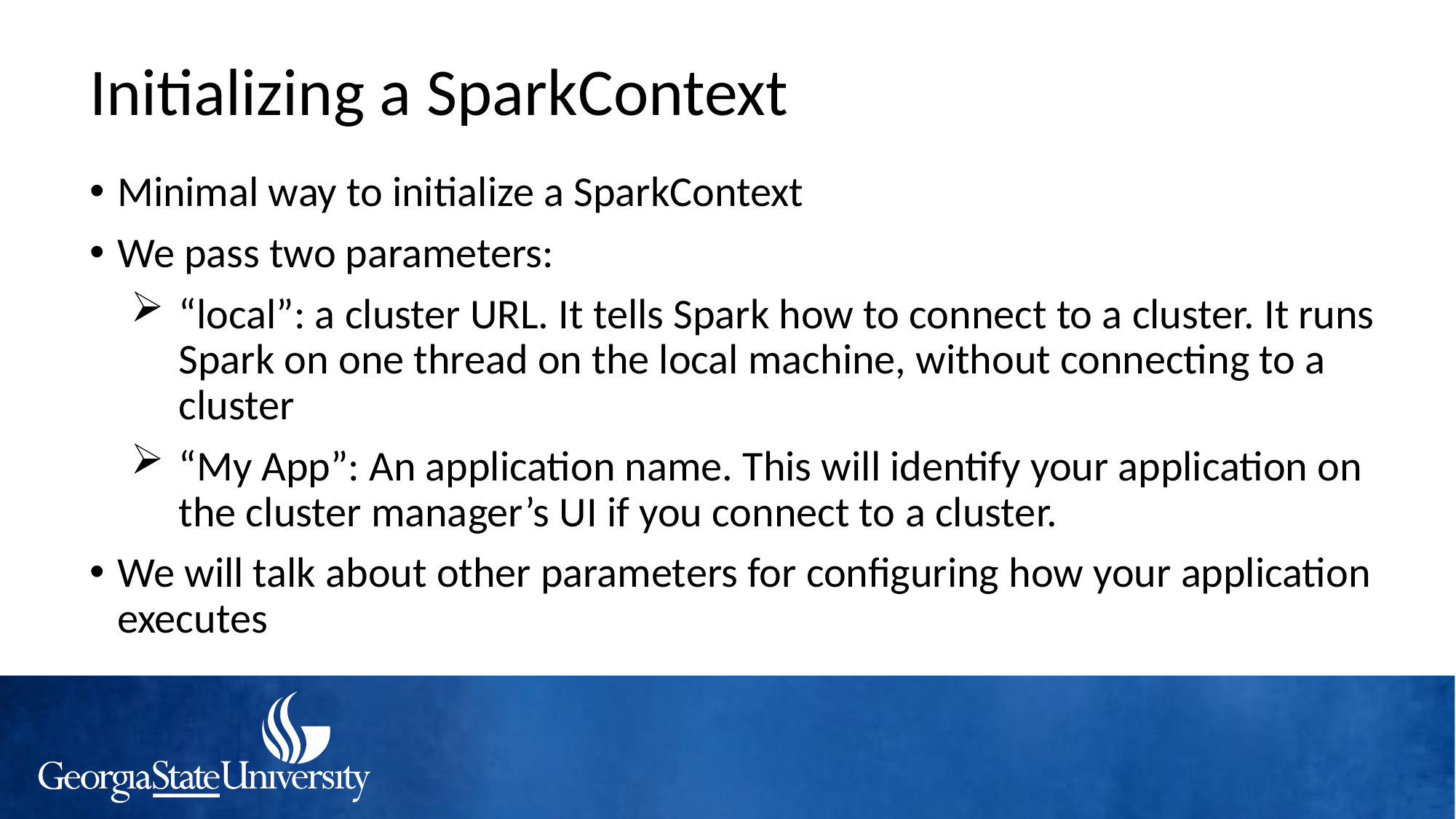

# Initializing a SparkContext
Minimal way to initialize a SparkContext
We pass two parameters:
“local”: a cluster URL. It tells Spark how to connect to a cluster. It runs Spark on one thread on the local machine, without connecting to a cluster
“My App”: An application name. This will identify your application on the cluster manager’s UI if you connect to a cluster.
We will talk about other parameters for configuring how your application executes